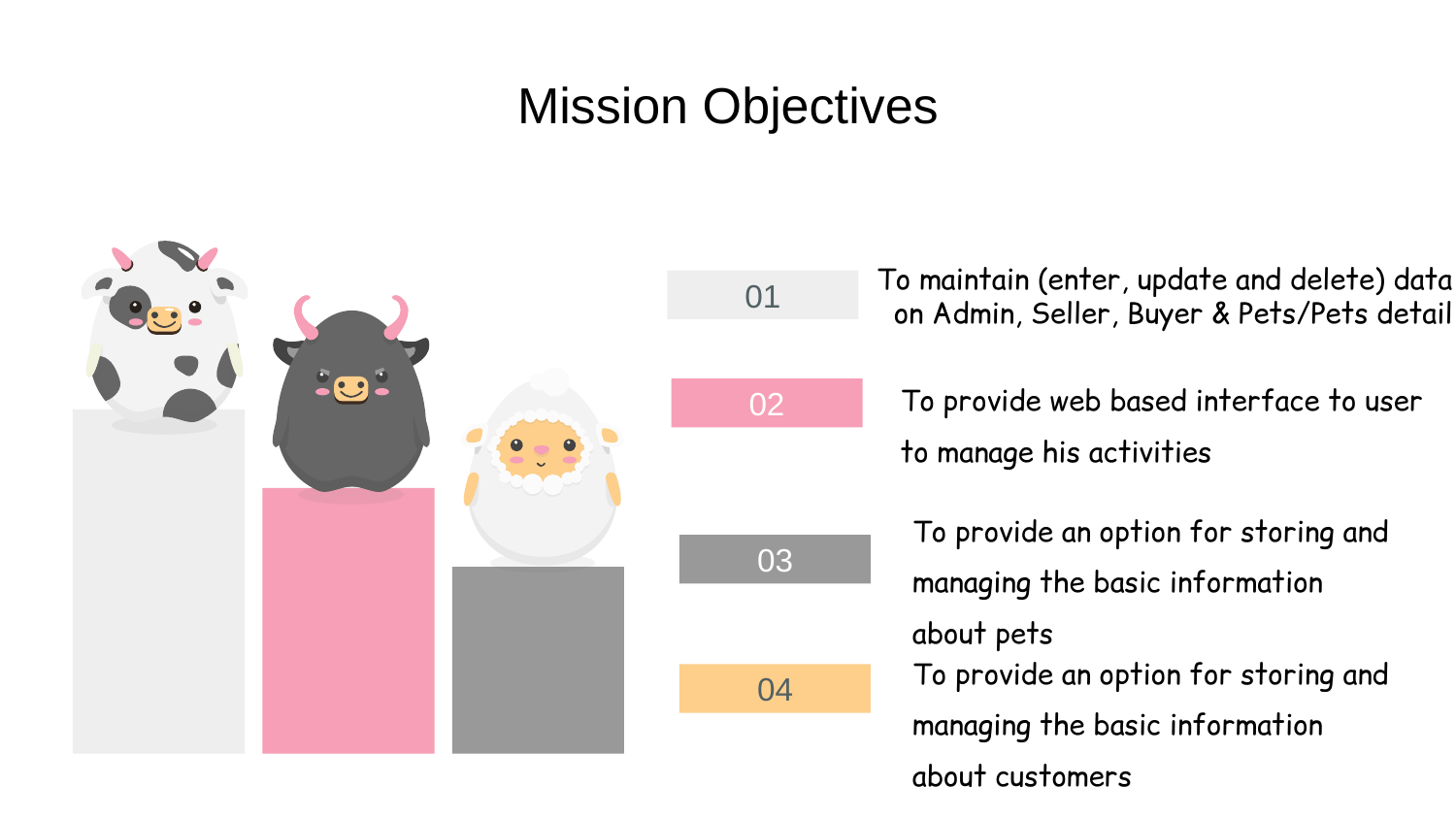

# Mission Objectives
 To maintain (enter, update and delete) data on Admin, Seller, Buyer & Pets/Pets detail

01

02
To provide web based interface to user to manage his activities

To provide an option for storing and managing the basic information about pets
03

04

To provide an option for storing and managing the basic information about customers